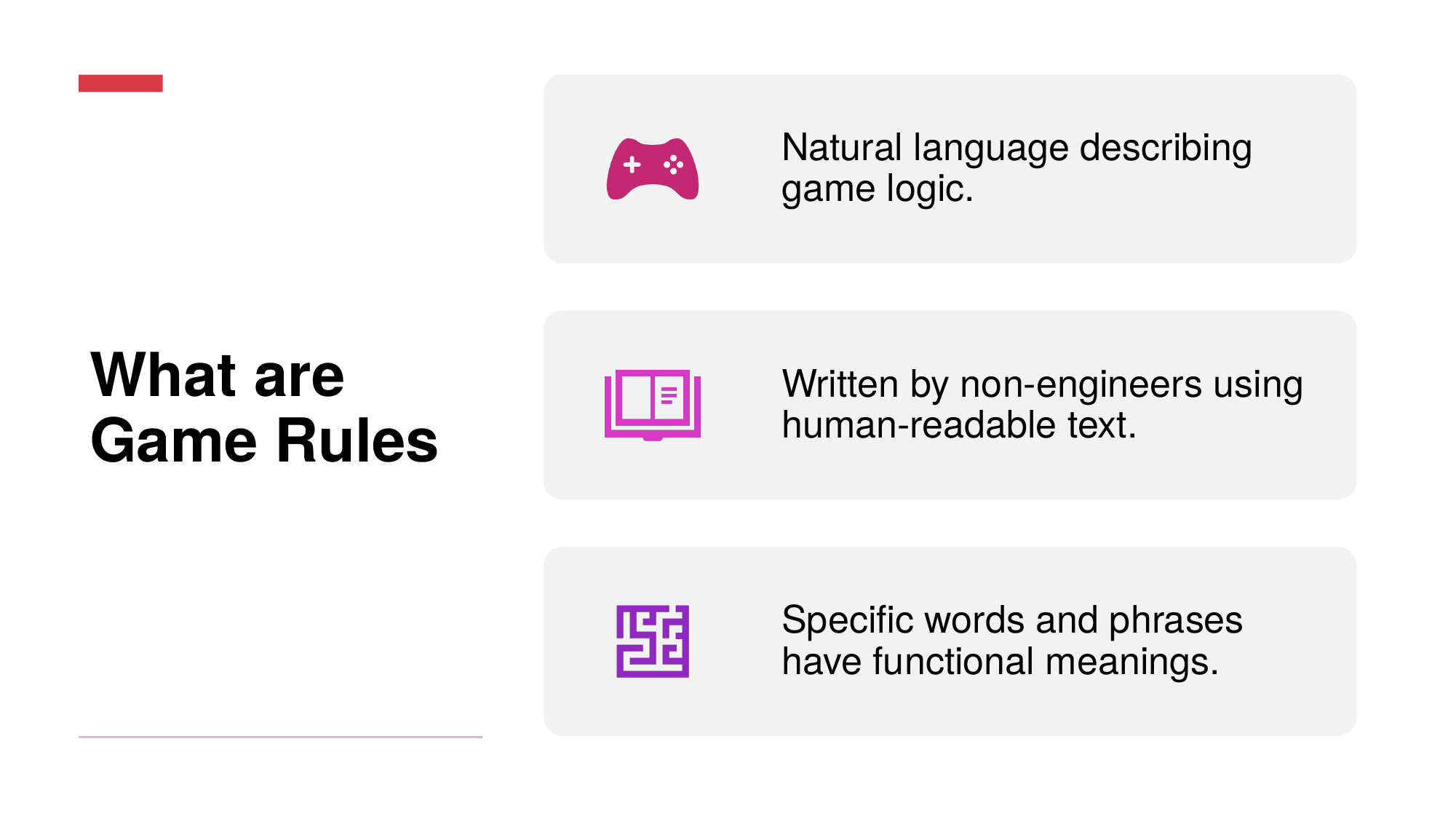

Natural language describing game logic.
Written by non-engineers using human-readable text.
Specific words and phrases have functional meanings.
# What are Game Rules